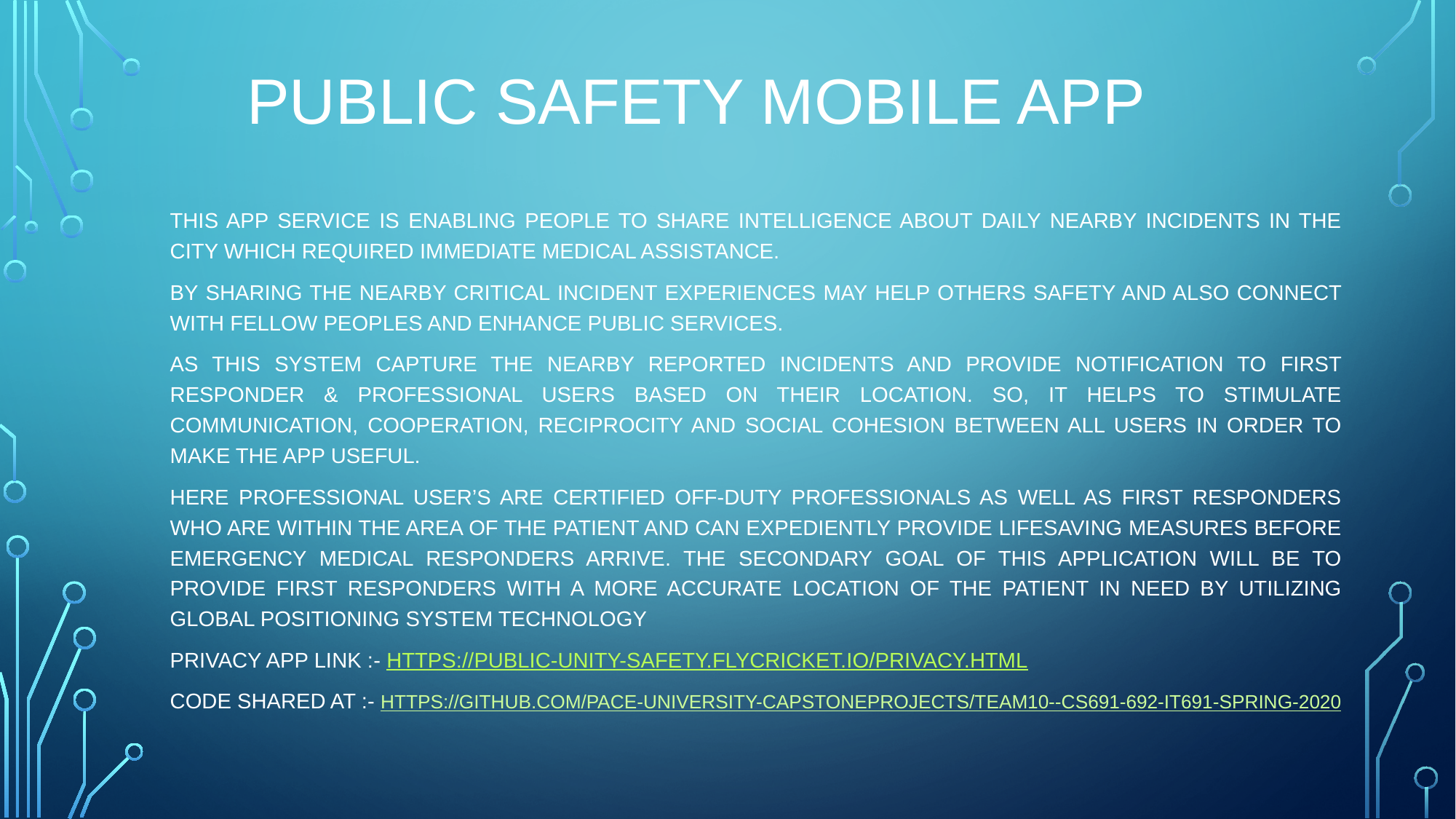

# Public Safety MOBILE APP
This APP service is enabling people to share intelligence about daily nearby incidents in the city which required immediate medical assistance.
By sharing the nearby critical incident experiences may help others safety and also connect with fellow peoples and enhance public services.
As this system capture the nearby reported incidents and provide notification to first responder & professional users based on their location. So, it helps to stimulate communication, cooperation, reciprocity and social cohesion between all users in order to make the app useful.
Here professional user’s are certified off-duty professionals as well as first responders who are within the area of the patient and can expediently provide lifesaving measures before emergency medical responders arrive. The secondary goal of this application will be to provide first responders with a more accurate location of the patient in need by utilizing Global Positioning System technology
PRIVACY APP LINK :- https://public-unity-safety.flycricket.io/privacy.html
Code shared at :- https://github.com/PACE-University-CapstoneProjects/TEAM10--CS691-692-IT691-SPRING-2020